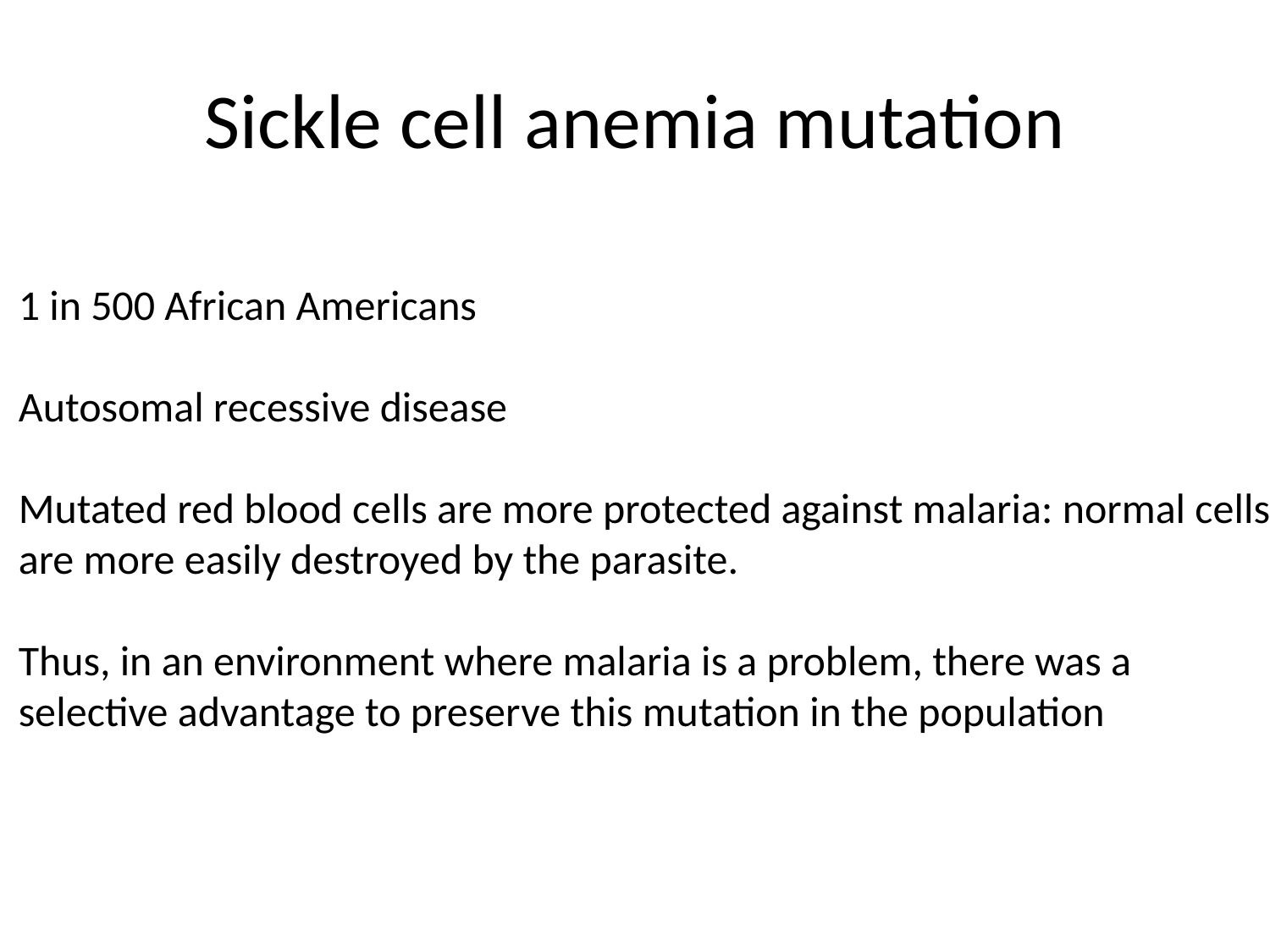

# Sickle cell anemia mutation
1 in 500 African Americans

Autosomal recessive disease

Mutated red blood cells are more protected against malaria: normal cells
are more easily destroyed by the parasite.

Thus, in an environment where malaria is a problem, there was a
selective advantage to preserve this mutation in the population